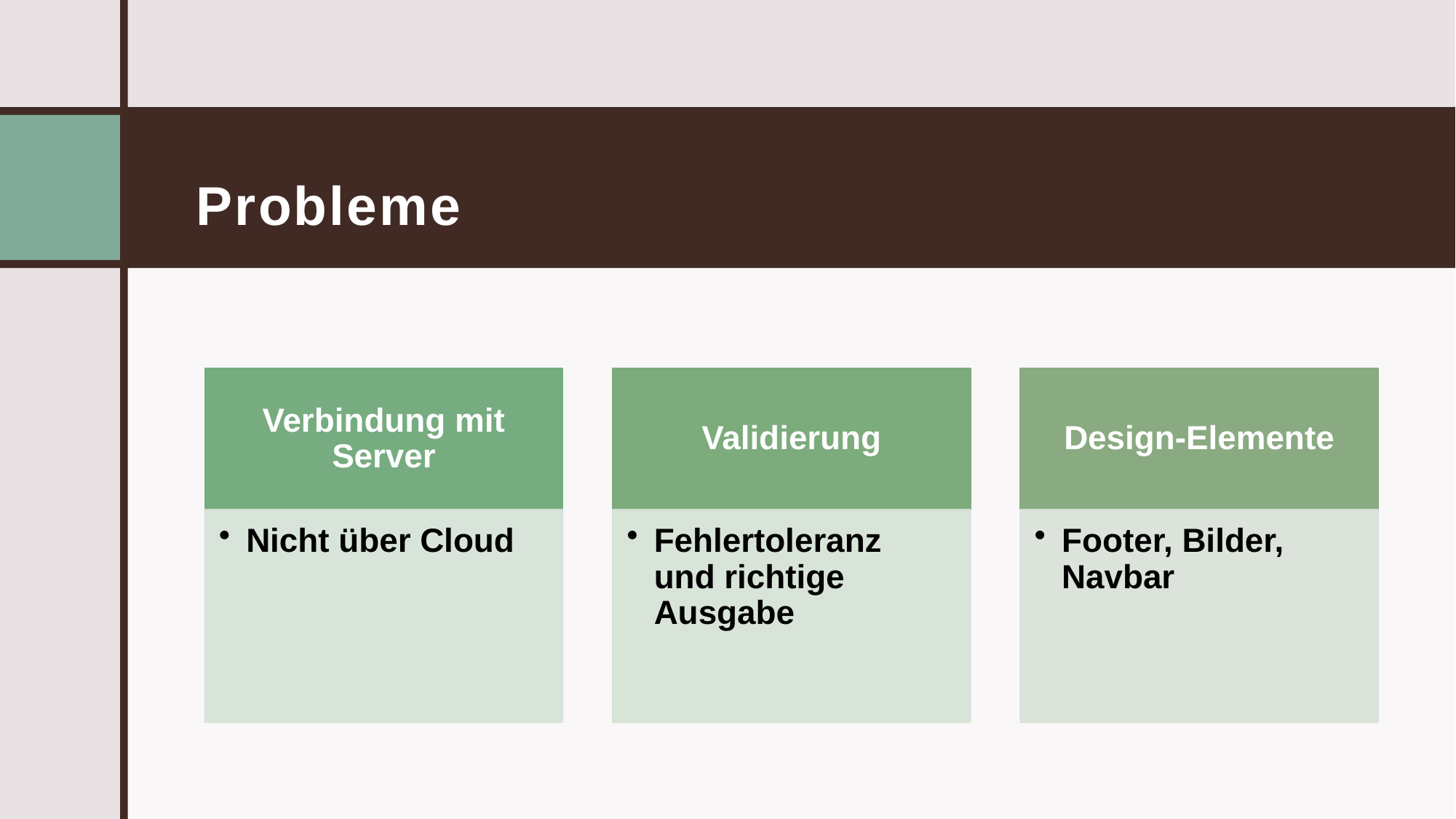

# Probleme

Verbindung mit Server
Nicht über Cloud
Validierung
Fehlertoleranz und richtige Ausgabe
Design-Elemente
Footer, Bilder, Navbar